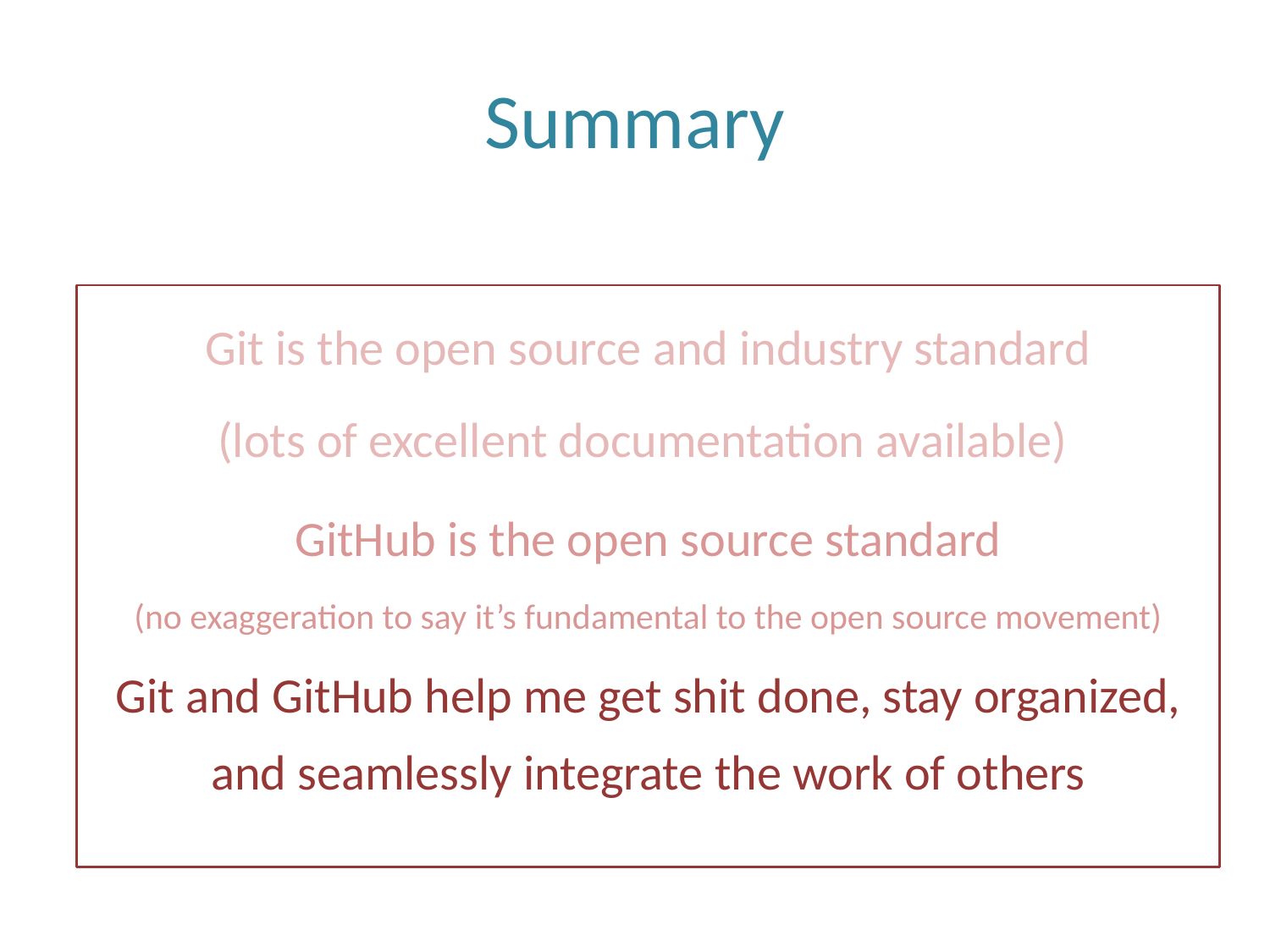

# Summary
Git is the open source and industry standard
(lots of excellent documentation available)
GitHub is the open source standard
(no exaggeration to say it’s fundamental to the open source movement)
Git and GitHub help me get shit done, stay organized, and seamlessly integrate the work of others